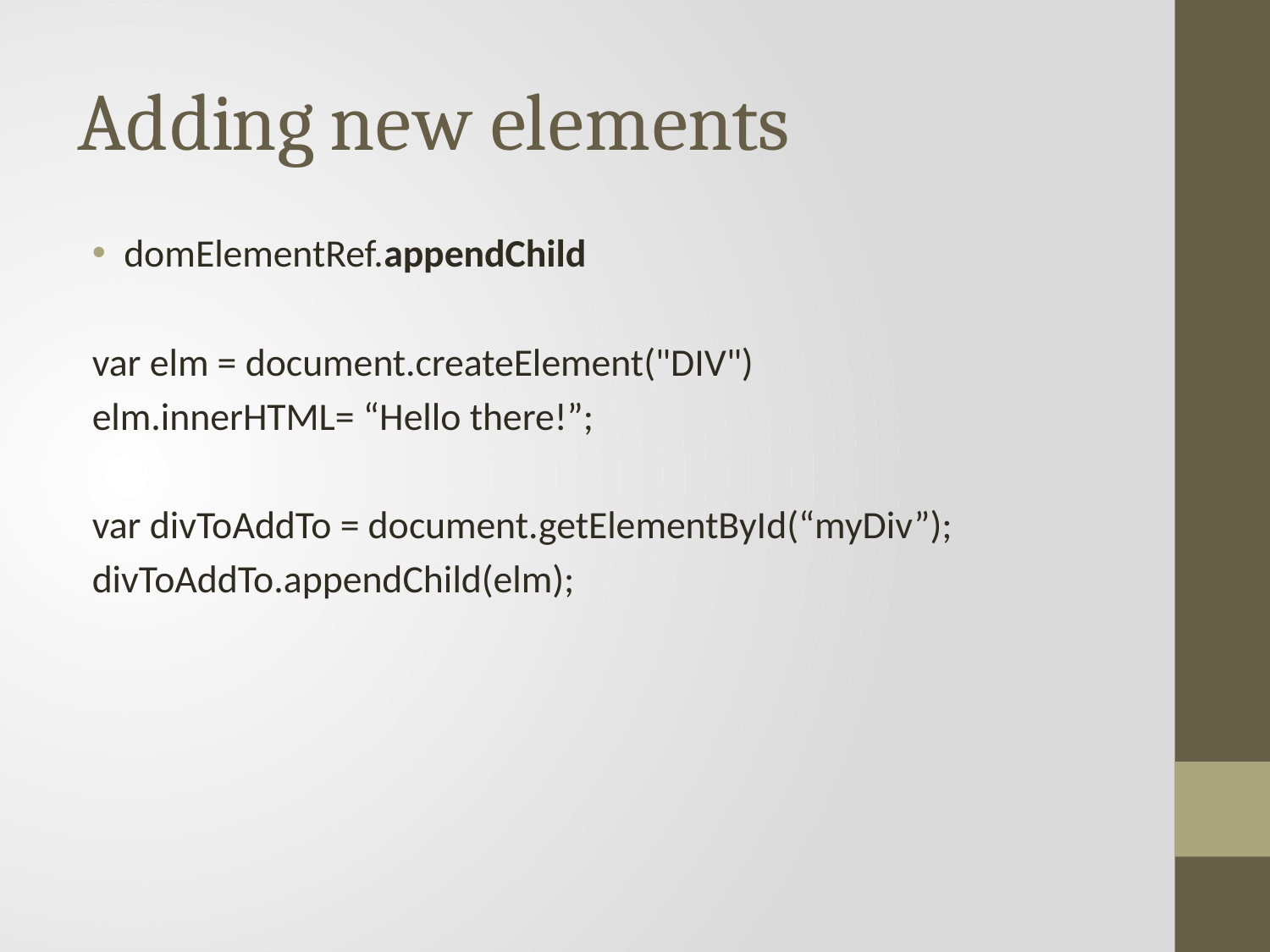

# Adding new elements
domElementRef.appendChild

var elm = document.createElement("DIV")
elm.innerHTML= “Hello there!”;

var divToAddTo = document.getElementById(“myDiv”);
divToAddTo.appendChild(elm);